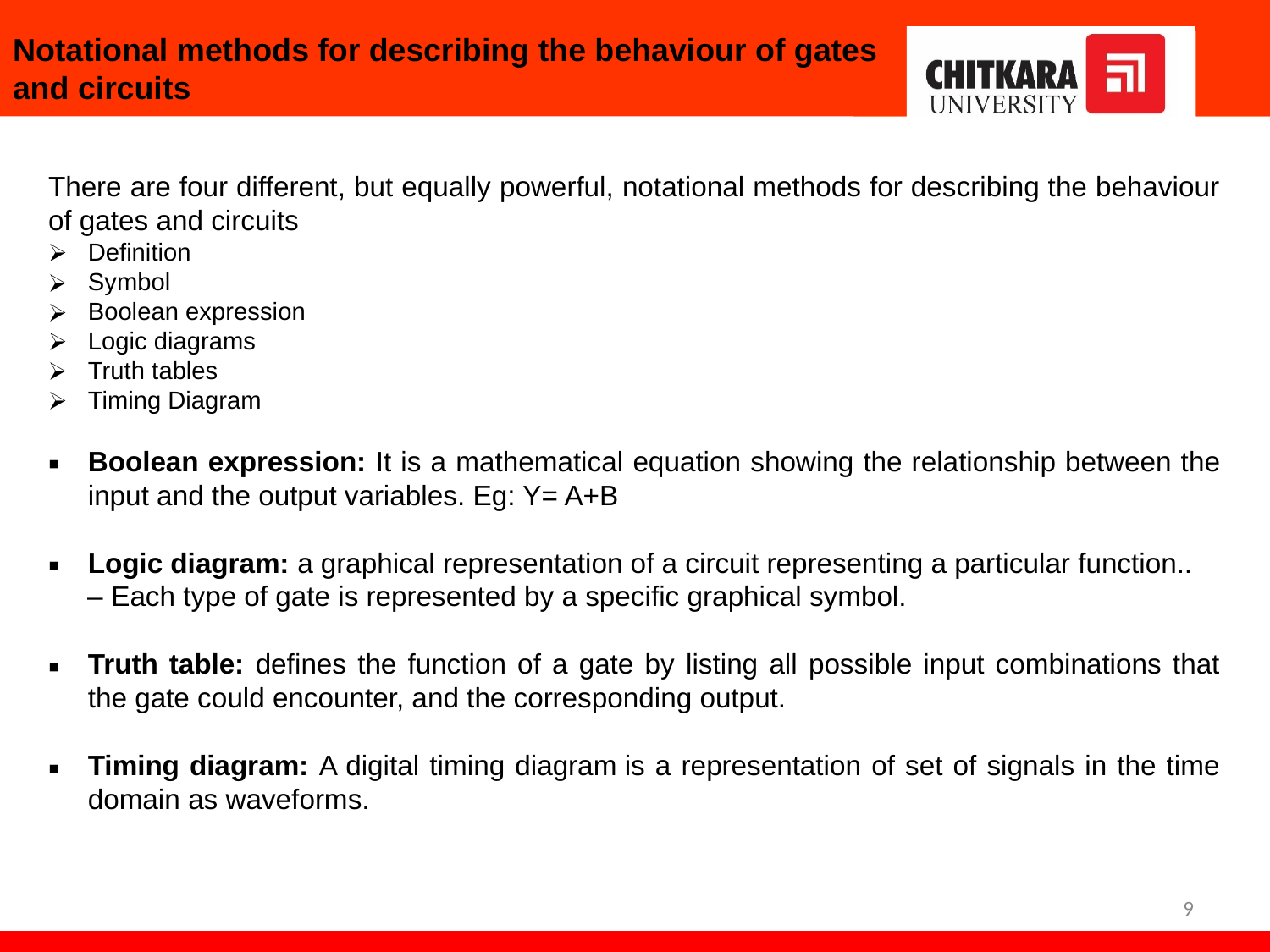

Notational methods for describing the behaviour of gates and circuits
There are four different, but equally powerful, notational methods for describing the behaviour of gates and circuits
Definition
Symbol
Boolean expression
Logic diagrams
Truth tables
Timing Diagram

Boolean expression: It is a mathematical equation showing the relationship between the input and the output variables. Eg: Y= A+B

Logic diagram: a graphical representation of a circuit representing a particular function..
     – Each type of gate is represented by a specific graphical symbol.

Truth table: defines the function of a gate by listing all possible input combinations that the gate could encounter, and the corresponding output.

Timing diagram: A digital timing diagram is a representation of set of signals in the time domain as waveforms.

9